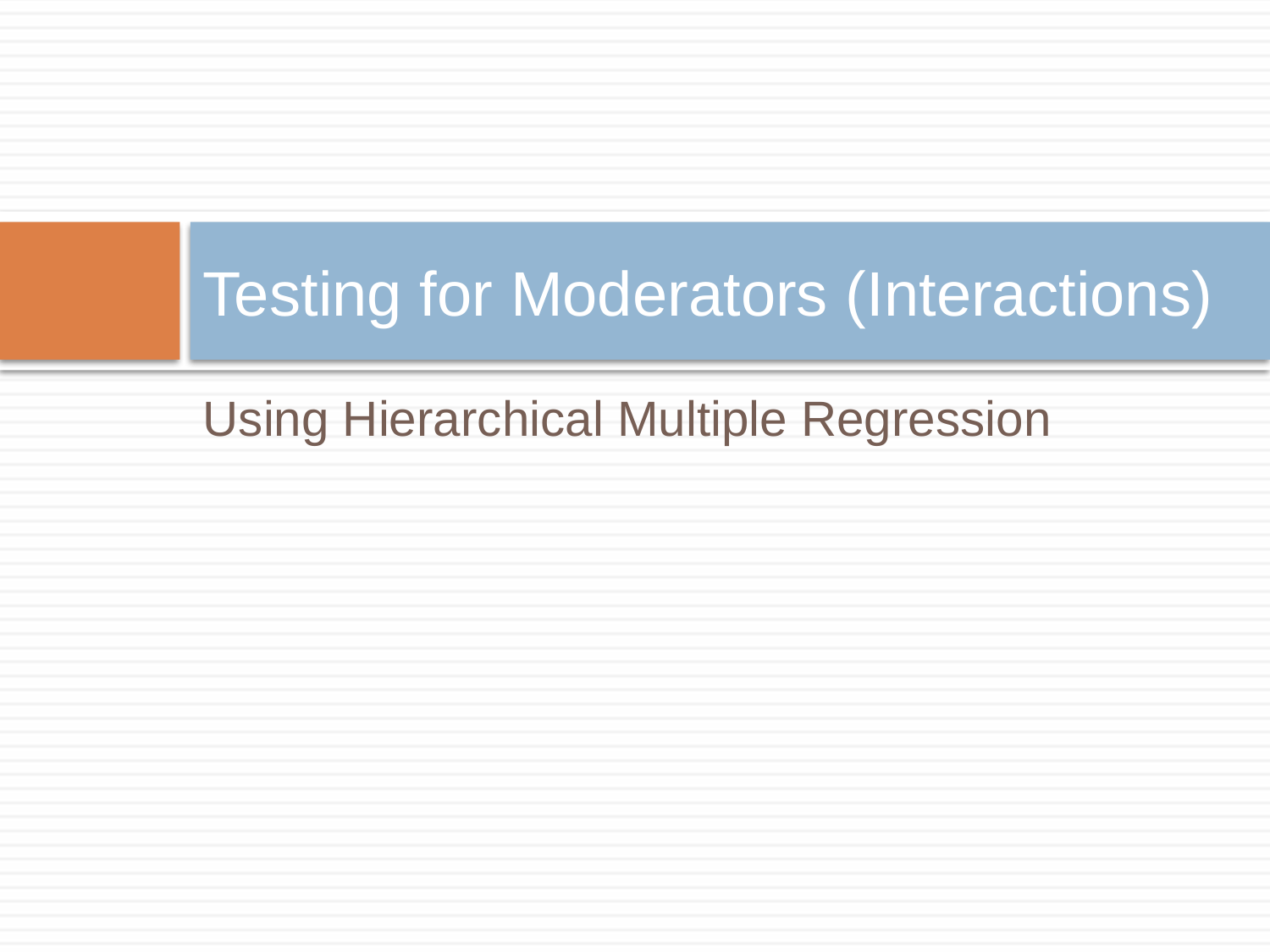

# Testing for Moderators (Interactions)
Using Hierarchical Multiple Regression